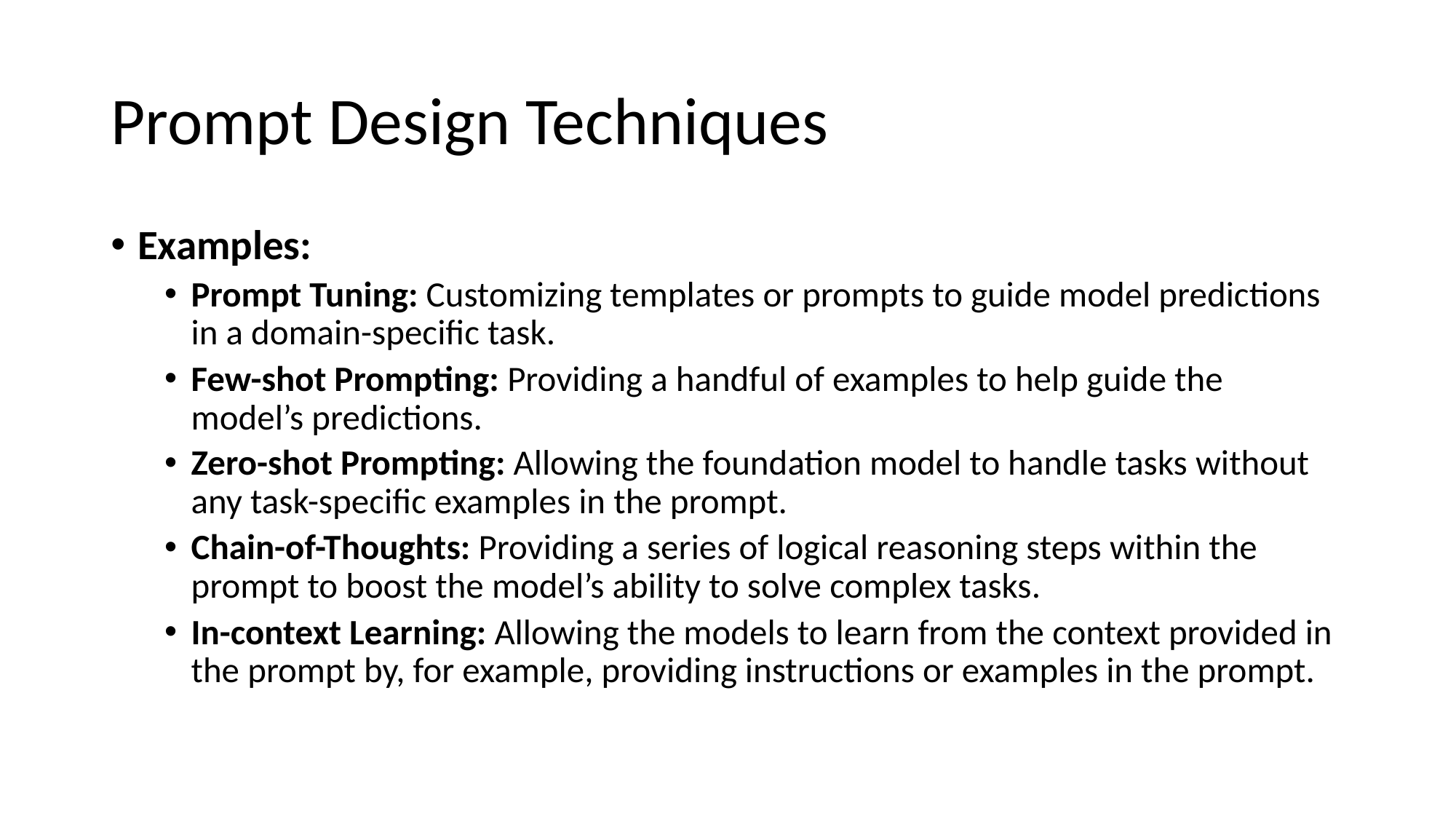

# Prompt Design Techniques
Examples:
Prompt Tuning: Customizing templates or prompts to guide model predictions in a domain-specific task.
Few-shot Prompting: Providing a handful of examples to help guide the model’s predictions.
Zero-shot Prompting: Allowing the foundation model to handle tasks without any task-specific examples in the prompt.
Chain-of-Thoughts: Providing a series of logical reasoning steps within the prompt to boost the model’s ability to solve complex tasks.
In-context Learning: Allowing the models to learn from the context provided in the prompt by, for example, providing instructions or examples in the prompt.